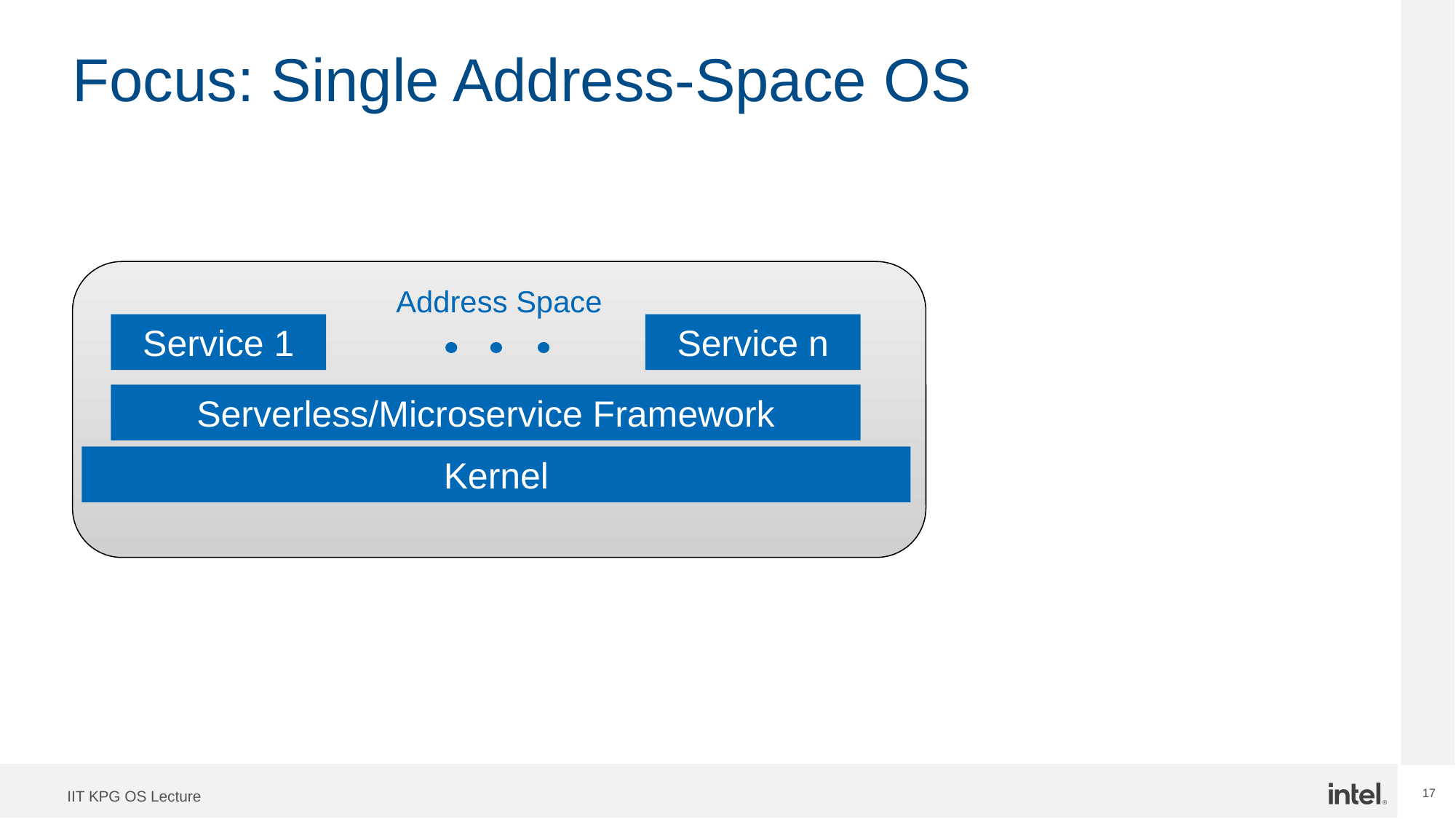

# Focus: Single Address-Space OS
Address Space

Service 1
Service n

Serverless/Microservice Framework
Kernel